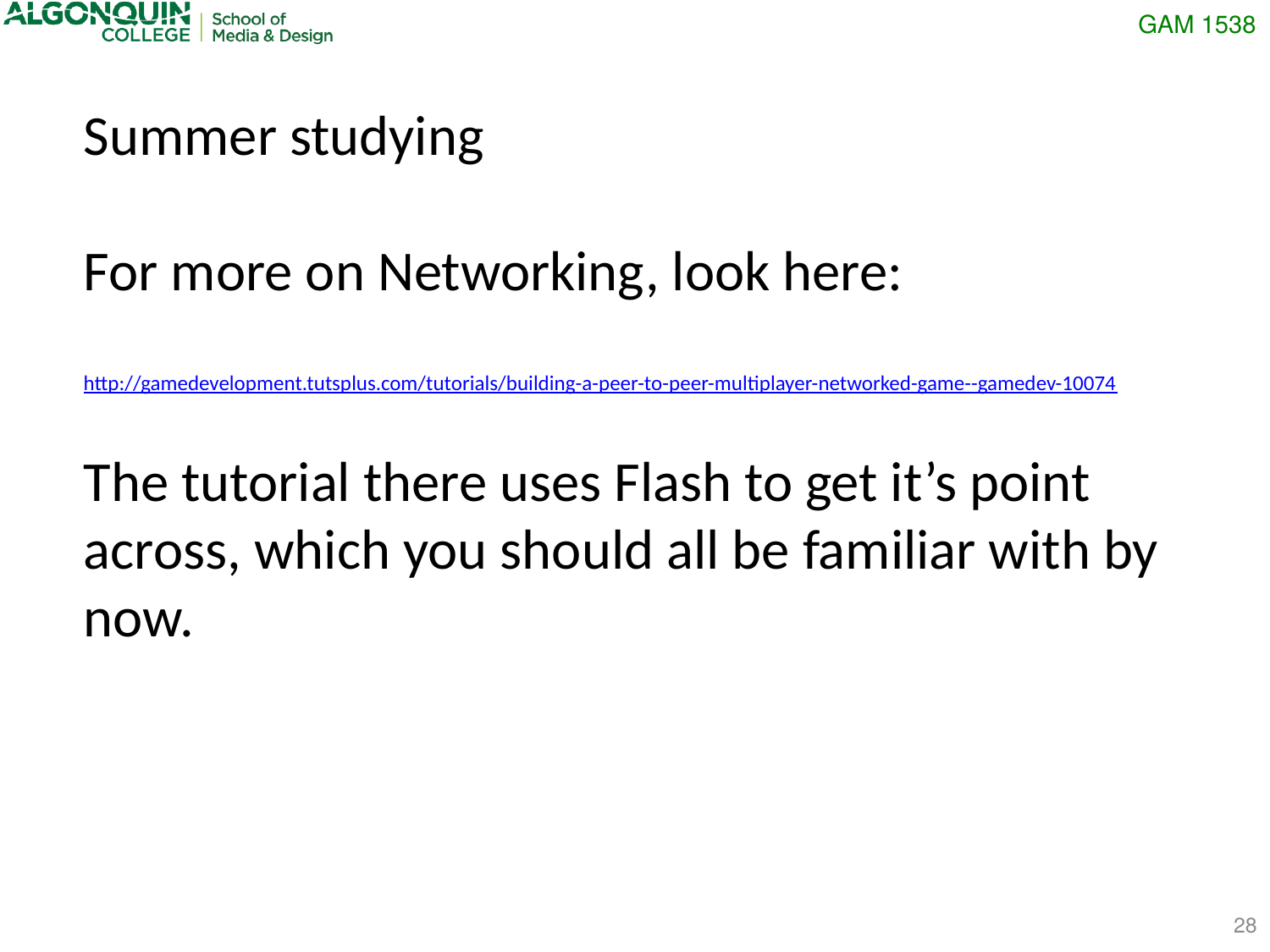

Summer studying

For more on Networking, look here:

http://gamedevelopment.tutsplus.com/tutorials/building-a-peer-to-peer-multiplayer-networked-game--gamedev-10074

The tutorial there uses Flash to get it’s point across, which you should all be familiar with by now.

28